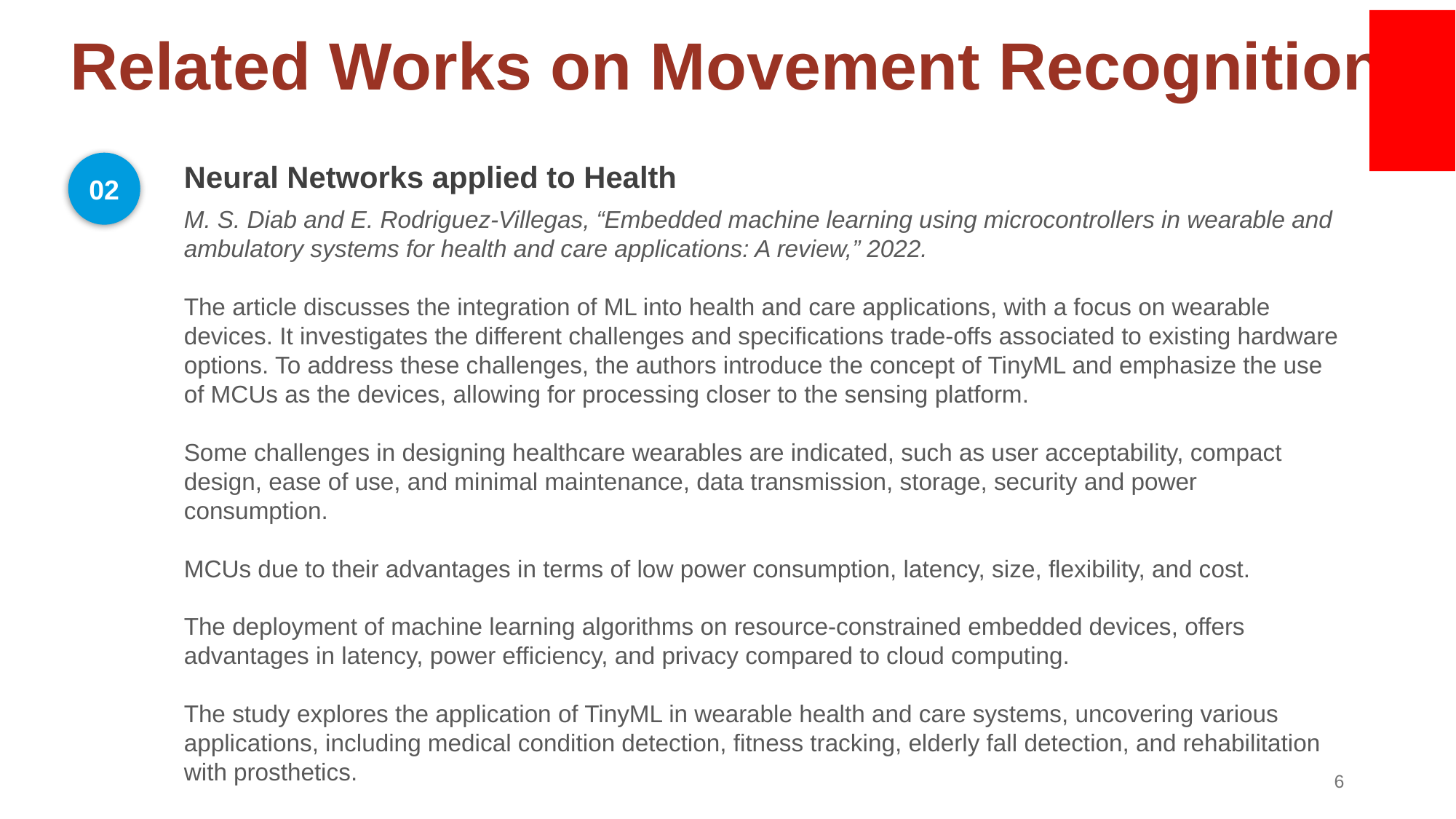

# Related Works on Movement Recognition

02
Neural Networks applied to Health

M. S. Diab and E. Rodriguez-Villegas, “Embedded machine learning using microcontrollers in wearable and ambulatory systems for health and care applications: A review,” 2022.

The article discusses the integration of ML into health and care applications, with a focus on wearable devices. It investigates the different challenges and specifications trade-offs associated to existing hardware options. To address these challenges, the authors introduce the concept of TinyML and emphasize the use of MCUs as the devices, allowing for processing closer to the sensing platform.

Some challenges in designing healthcare wearables are indicated, such as user acceptability, compact design, ease of use, and minimal maintenance, data transmission, storage, security and power consumption.

MCUs due to their advantages in terms of low power consumption, latency, size, flexibility, and cost.

The deployment of machine learning algorithms on resource-constrained embedded devices, offers advantages in latency, power efficiency, and privacy compared to cloud computing.

The study explores the application of TinyML in wearable health and care systems, uncovering various applications, including medical condition detection, fitness tracking, elderly fall detection, and rehabilitation with prosthetics.

6